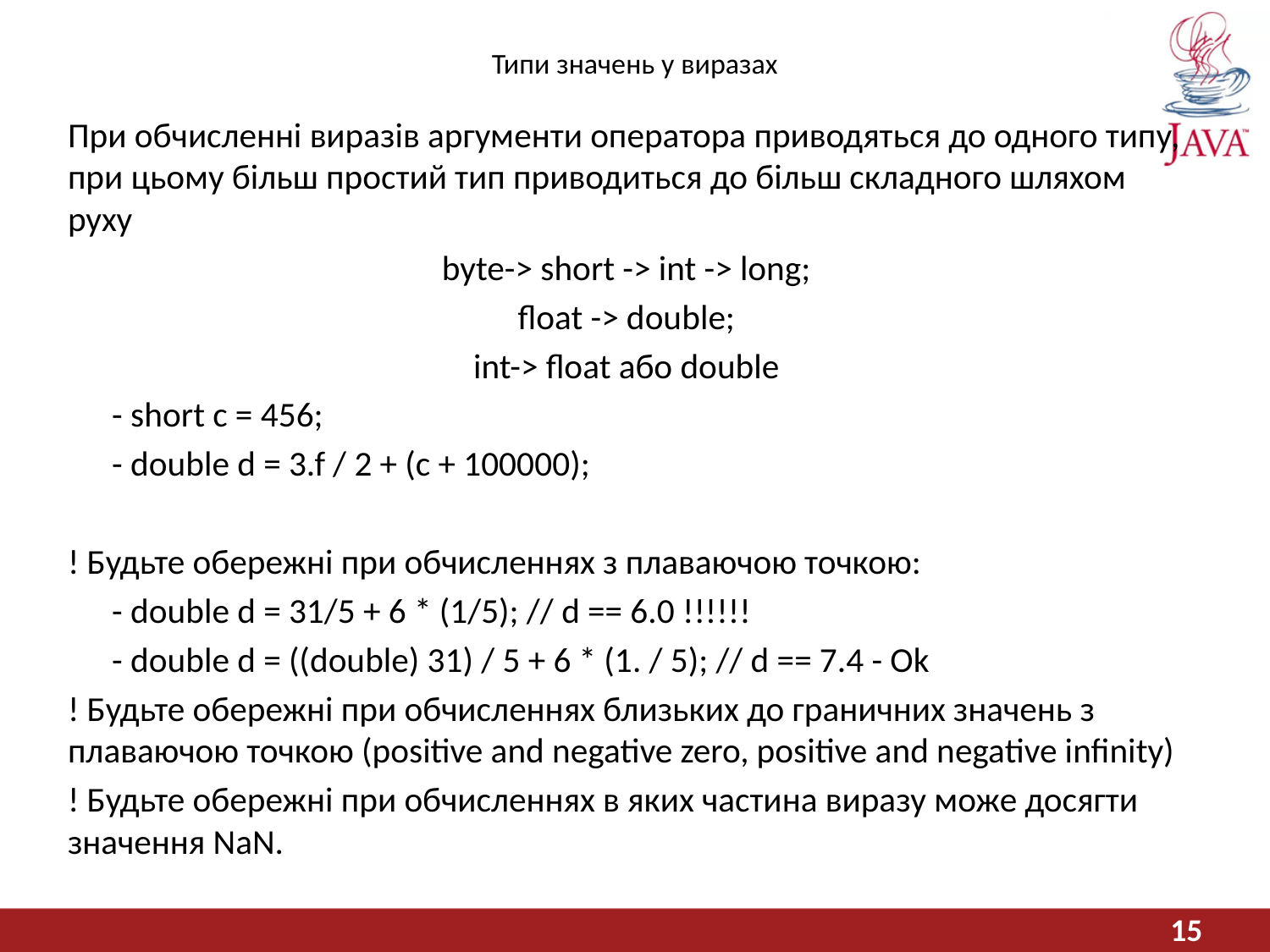

# Типи значень у виразах
При обчисленні виразів аргументи оператора приводяться до одного типу, при цьому більш простий тип приводиться до більш складного шляхом руху
byte-> short -> int -> long;
float -> double;
int-> float або double
- short c = 456;
- double d = 3.f / 2 + (c + 100000);

! Будьте обережні при обчисленнях з плаваючою точкою:
- double d = 31/5 + 6 * (1/5); // d == 6.0 !!!!!!
- double d = ((double) 31) / 5 + 6 * (1. / 5); // d == 7.4 - Ok
! Будьте обережні при обчисленнях близьких до граничних значень з плаваючою точкою (positive and negative zero, positive and negative infinity)
! Будьте обережні при обчисленнях в яких частина виразу може досягти значення NaN.